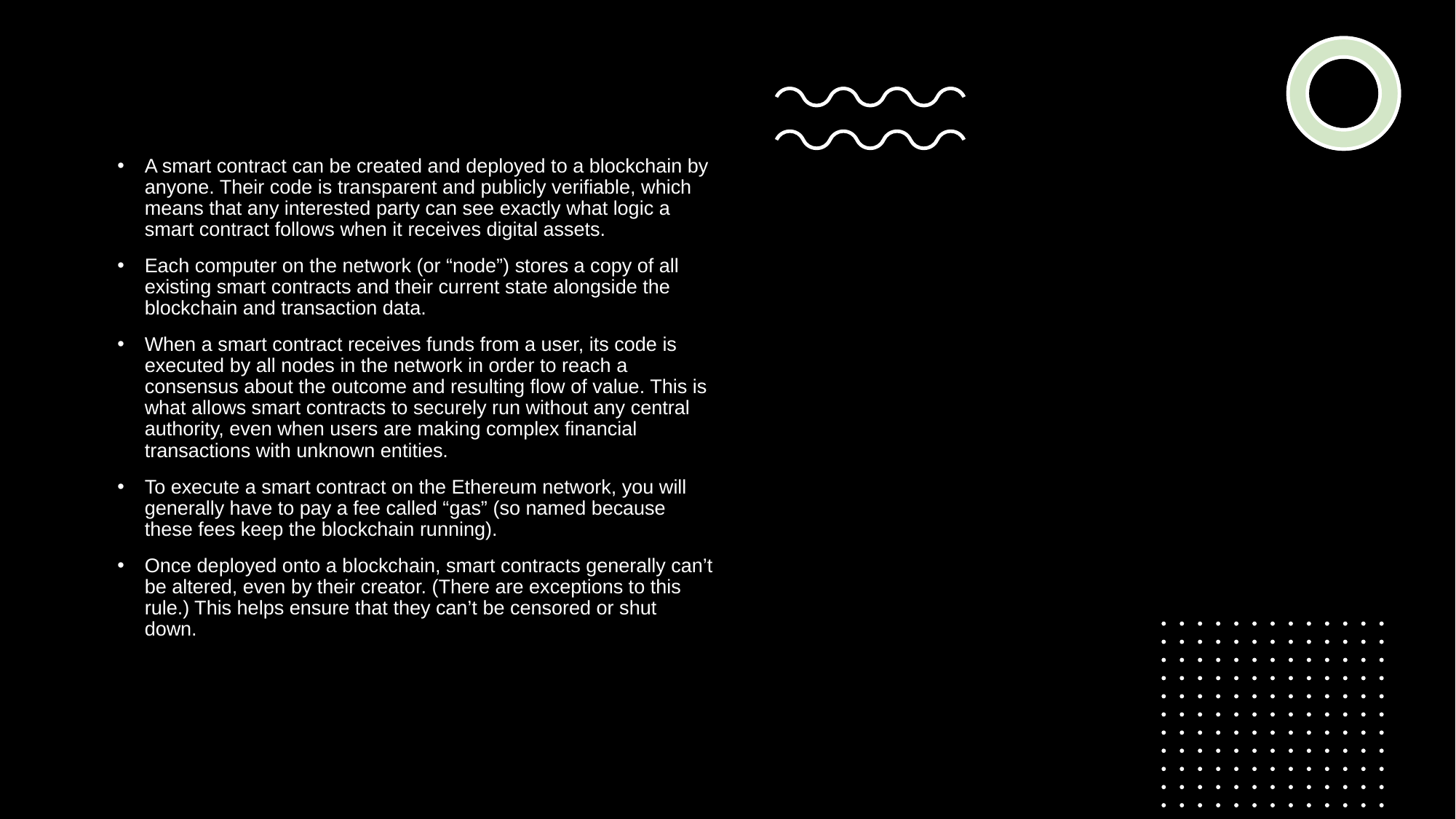

A smart contract can be created and deployed to a blockchain by anyone. Their code is transparent and publicly verifiable, which means that any interested party can see exactly what logic a smart contract follows when it receives digital assets.
Each computer on the network (or “node”) stores a copy of all existing smart contracts and their current state alongside the blockchain and transaction data.
When a smart contract receives funds from a user, its code is executed by all nodes in the network in order to reach a consensus about the outcome and resulting flow of value. This is what allows smart contracts to securely run without any central authority, even when users are making complex financial transactions with unknown entities.
To execute a smart contract on the Ethereum network, you will generally have to pay a fee called “gas” (so named because these fees keep the blockchain running).
Once deployed onto a blockchain, smart contracts generally can’t be altered, even by their creator. (There are exceptions to this rule.) This helps ensure that they can’t be censored or shut down.